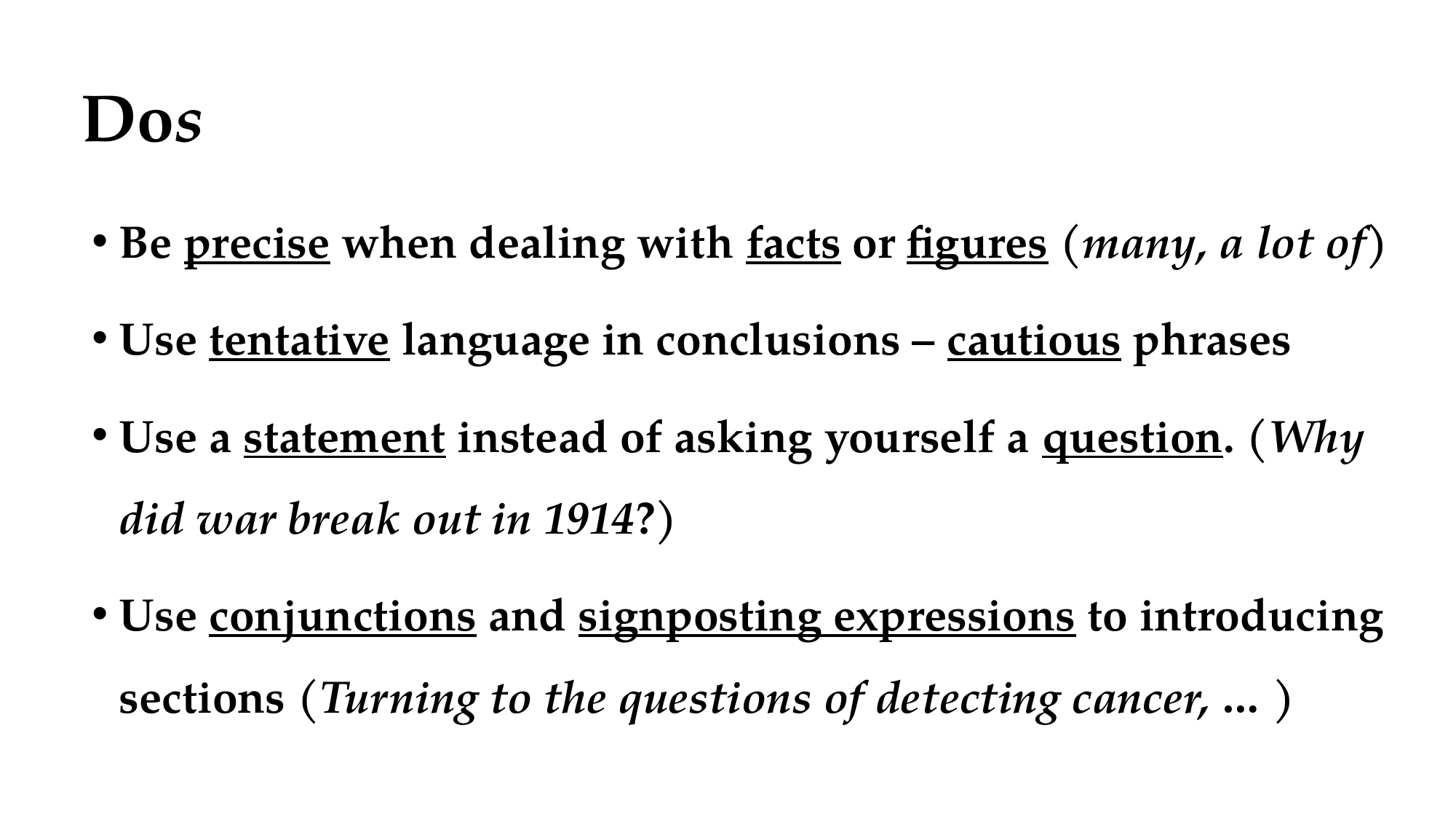

# Dos
Be precise when dealing with facts or figures (many, a lot of)
Use tentative language in conclusions – cautious phrases
Use a statement instead of asking yourself a question. (Why did war break out in 1914?)
Use conjunctions and signposting expressions to introducing sections (Turning to the questions of detecting cancer, … )